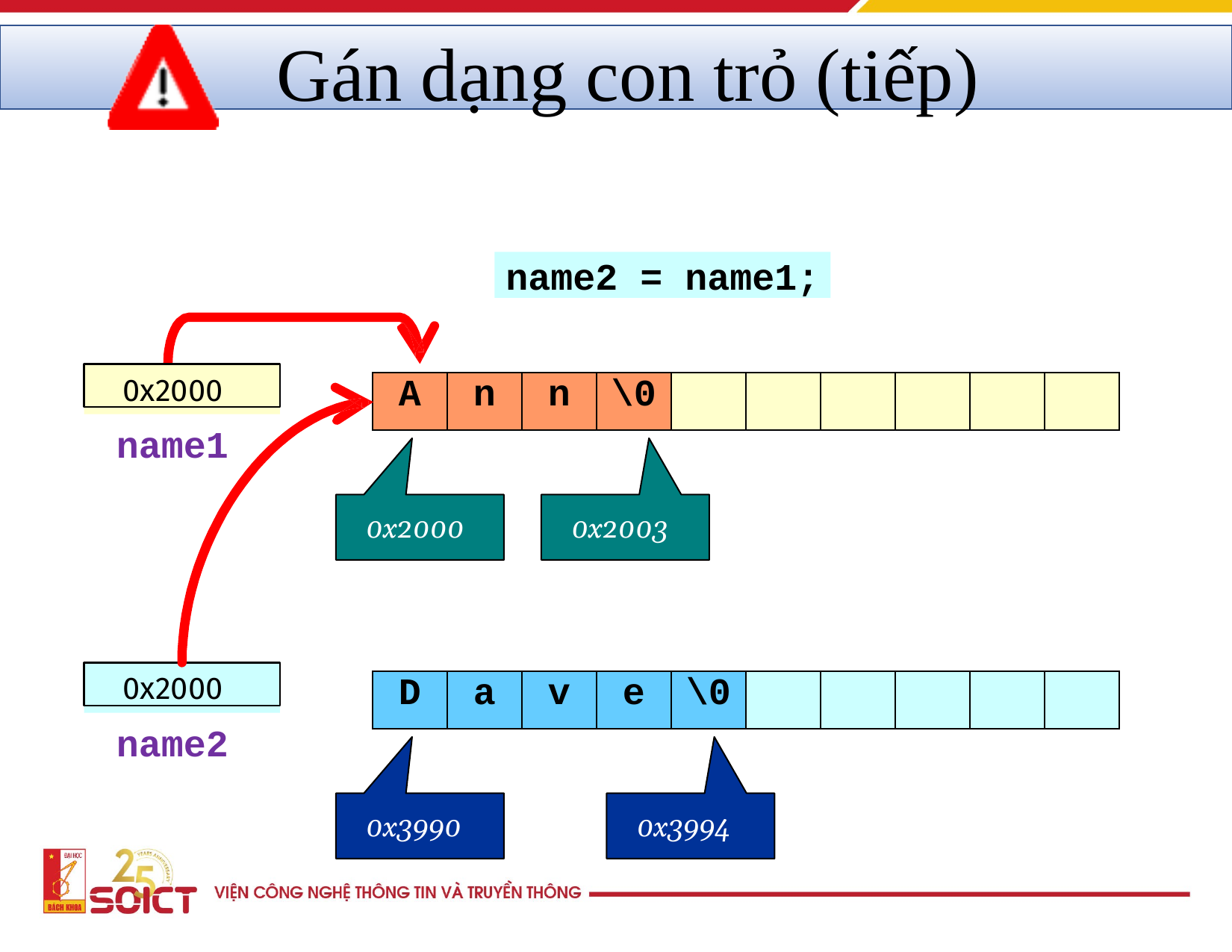

# Gán dạng con trỏ (tiếp)
name2 = name1;

0x2000
| A | n | n | \0 |  |  |  |  |  |  |
| --- | --- | --- | --- | --- | --- | --- | --- | --- | --- |

name1

0x2000
0x2003

0x2000
| D | a | v | e | \0 |  |  |  |  |  |
| --- | --- | --- | --- | --- | --- | --- | --- | --- | --- |
name2

0x3990
0x3994